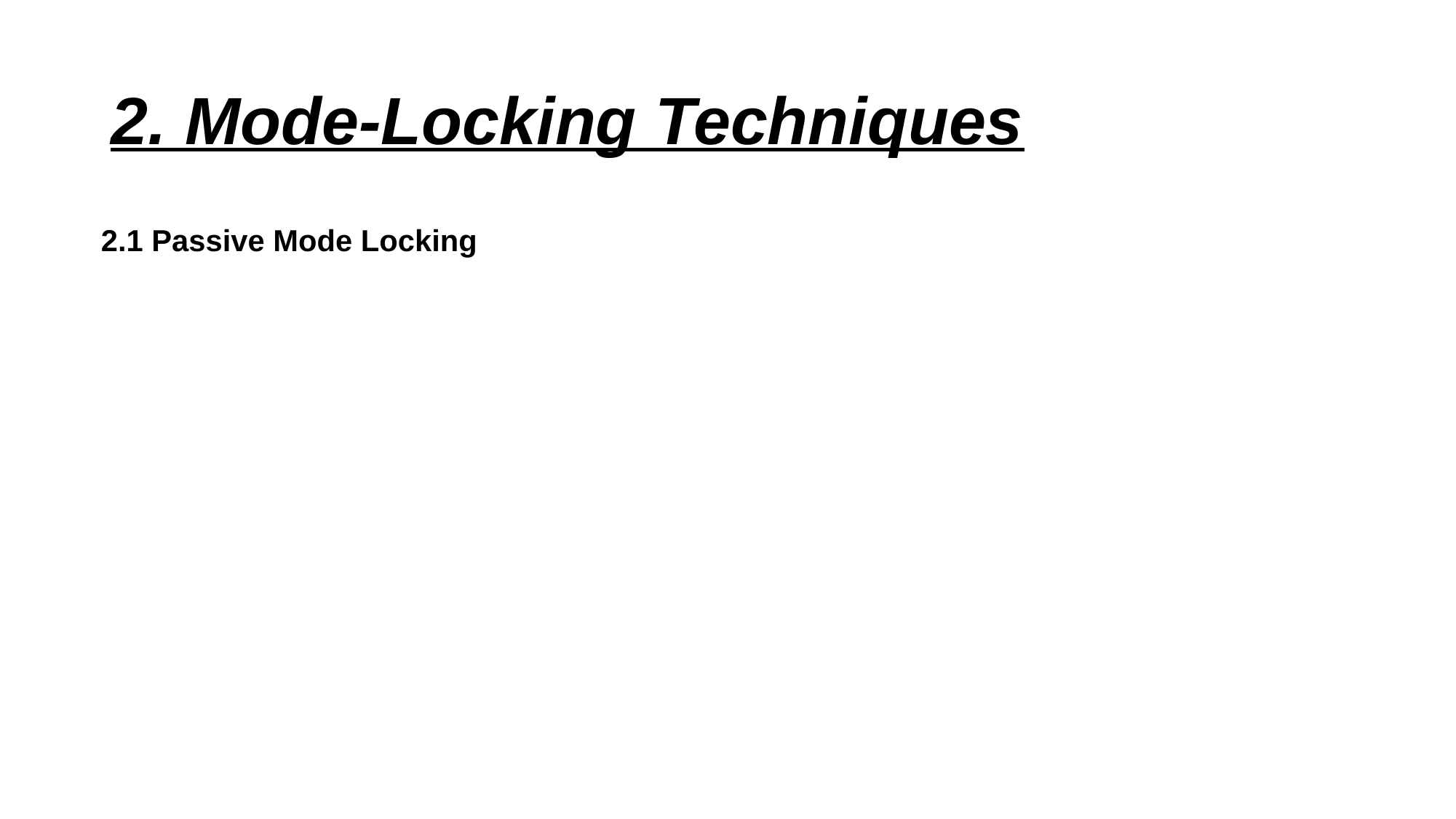

# 2. Mode-Locking Techniques
2.1 Passive Mode Locking